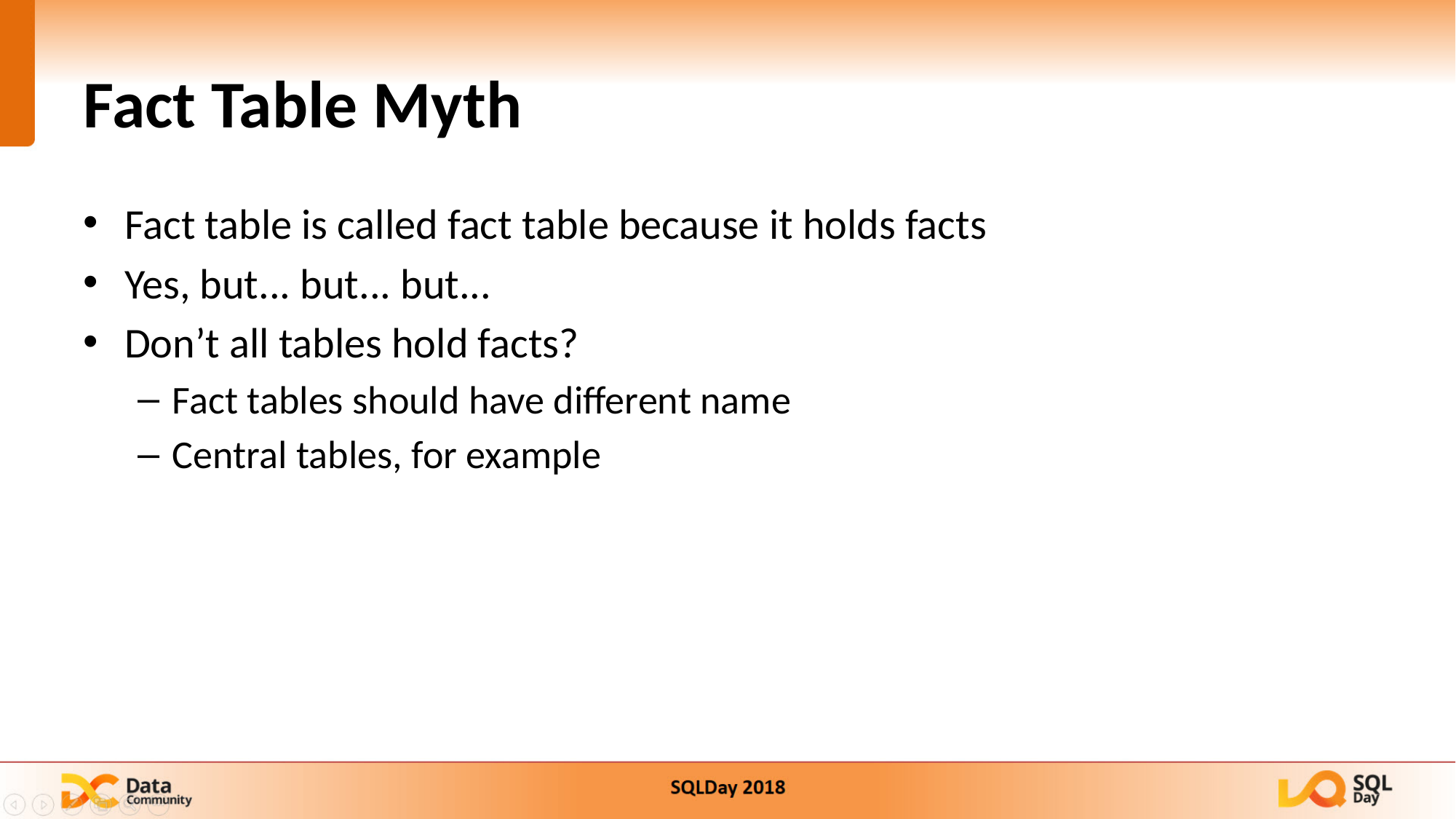

20
# Fact Table Myth
Fact table is called fact table because it holds facts
Yes, but... but... but...
Don’t all tables hold facts?
Fact tables should have different name
Central tables, for example